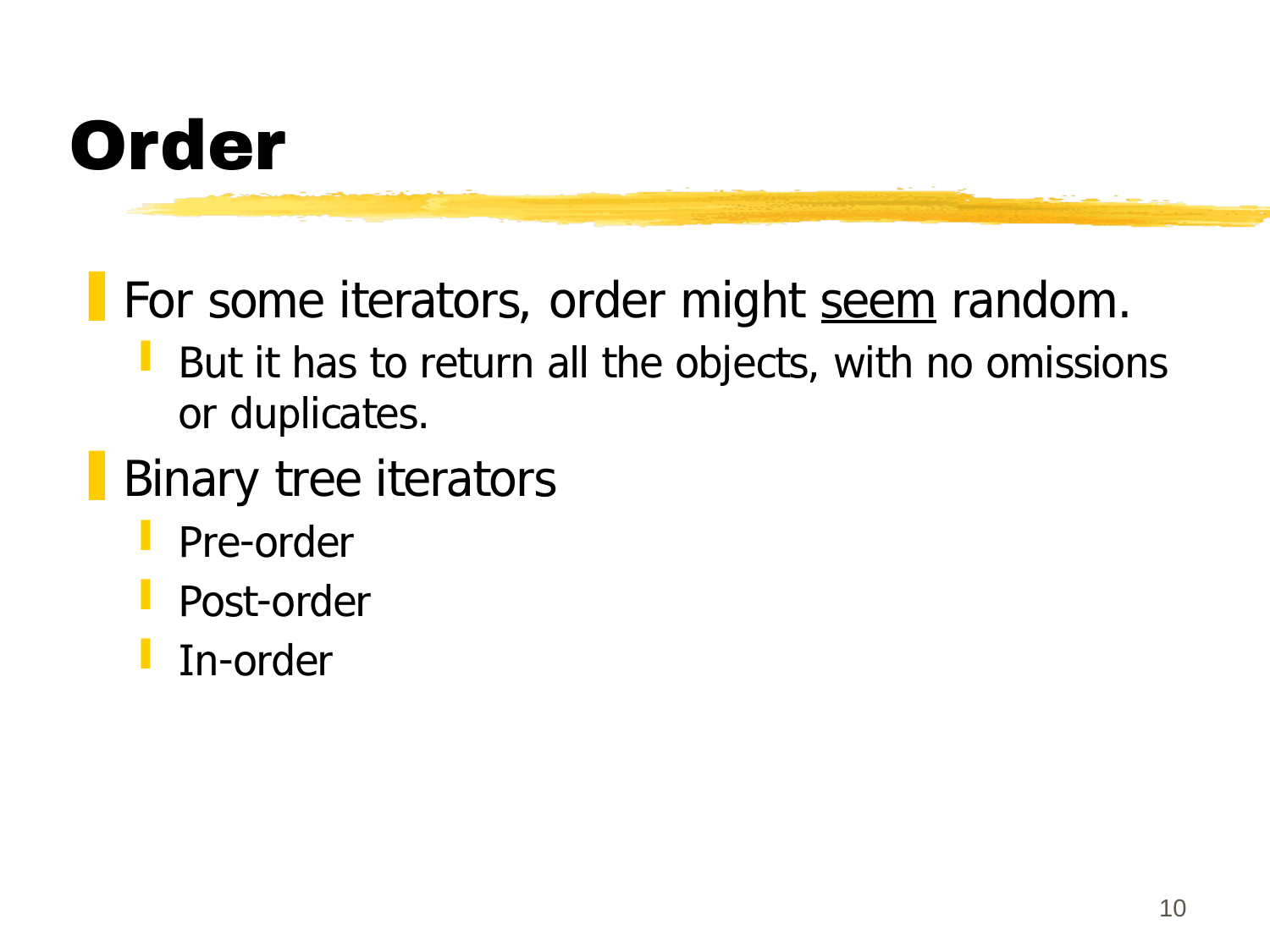

# Order
For some iterators, order might seem random.
But it has to return all the objects, with no omissions or duplicates.
Binary tree iterators
Pre-order
Post-order
In-order

10